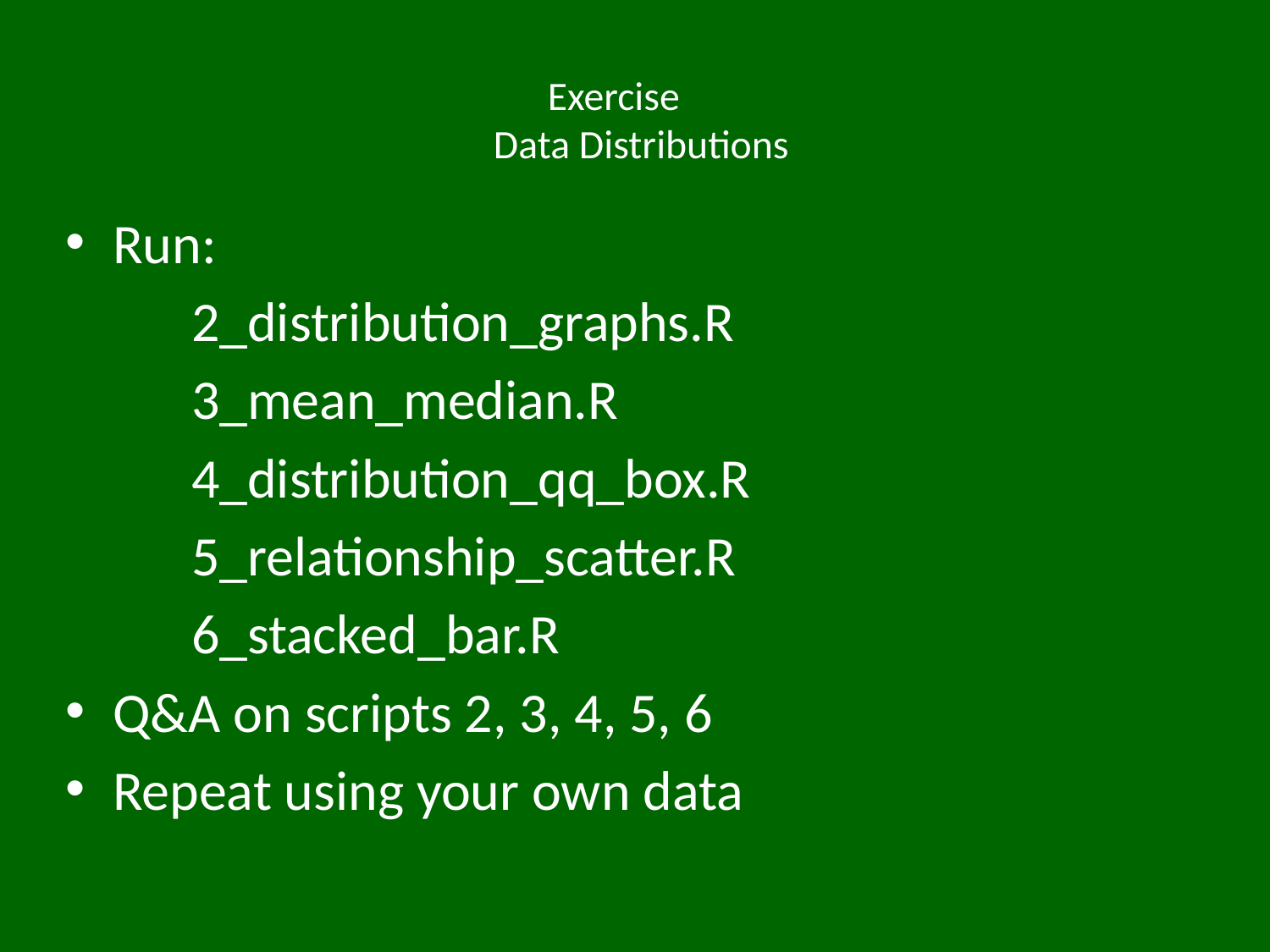

# Exercise Data Distributions
Run:
	2_distribution_graphs.R
	3_mean_median.R
	4_distribution_qq_box.R
	5_relationship_scatter.R
	6_stacked_bar.R
Q&A on scripts 2, 3, 4, 5, 6
Repeat using your own data